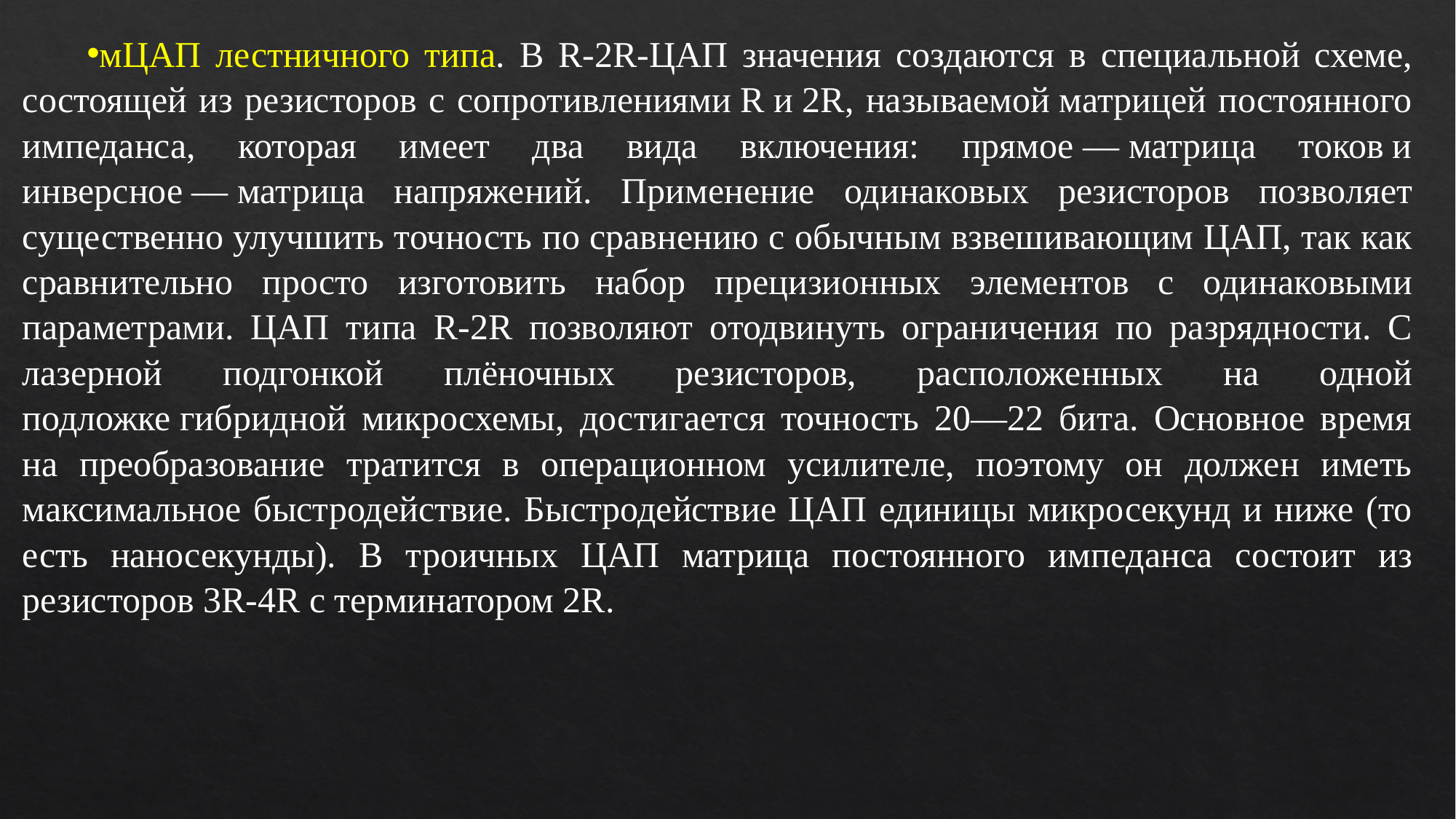

мЦАП лестничного типа. В R-2R-ЦАП значения создаются в специальной схеме, состоящей из резисторов с сопротивлениями R и 2R, называемой матрицей постоянного импеданса, которая имеет два вида включения: прямое — матрица токов и инверсное — матрица напряжений. Применение одинаковых резисторов позволяет существенно улучшить точность по сравнению с обычным взвешивающим ЦАП, так как сравнительно просто изготовить набор прецизионных элементов с одинаковыми параметрами. ЦАП типа R-2R позволяют отодвинуть ограничения по разрядности. С лазерной подгонкой плёночных резисторов, расположенных на одной подложке гибридной микросхемы, достигается точность 20—22 бита. Основное время на преобразование тратится в операционном усилителе, поэтому он должен иметь максимальное быстродействие. Быстродействие ЦАП единицы микросекунд и ниже (то есть наносекунды). В троичных ЦАП матрица постоянного импеданса состоит из резисторов 3R-4R с терминатором 2R.